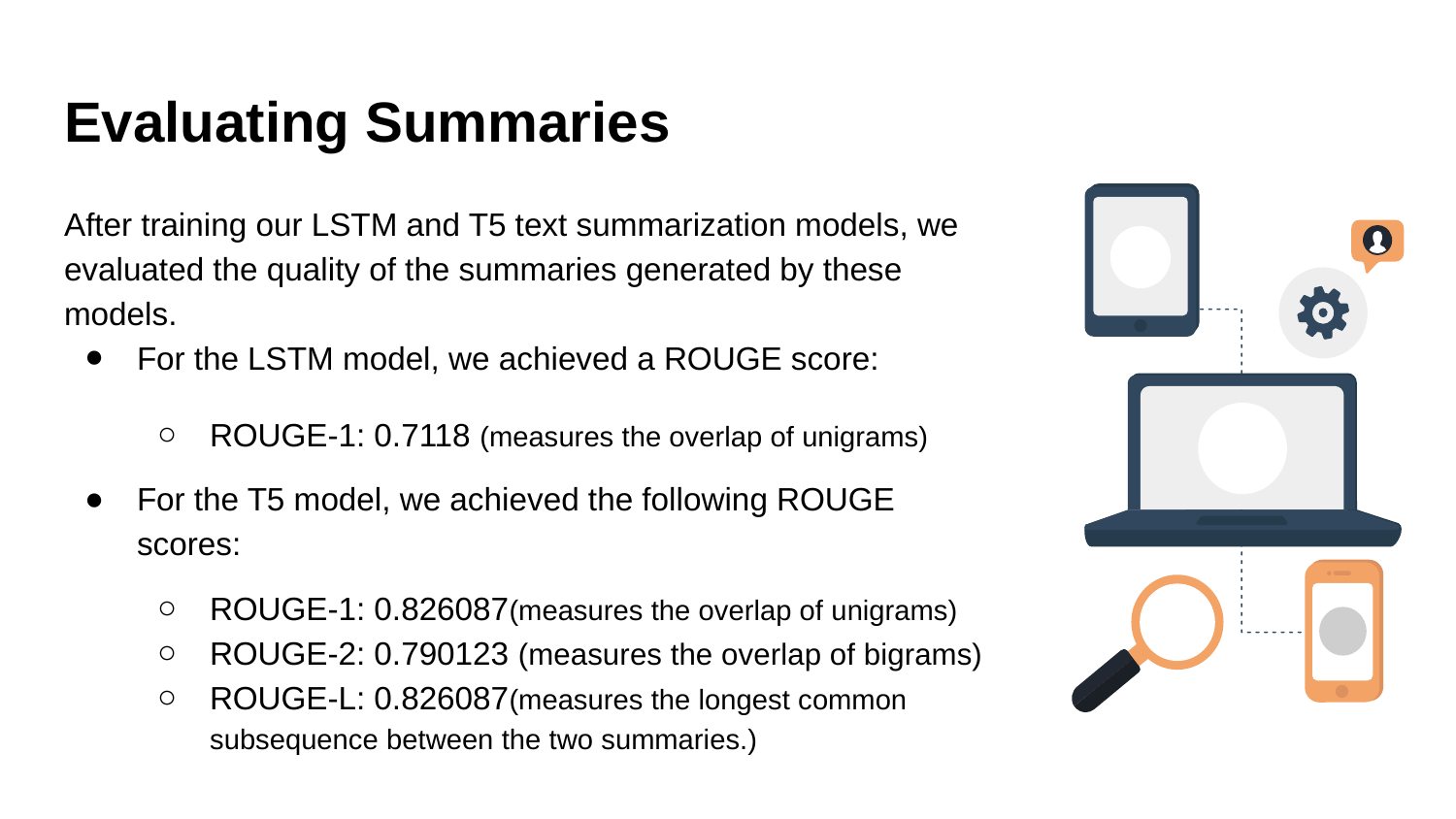

# Evaluating Summaries
After training our LSTM and T5 text summarization models, we evaluated the quality of the summaries generated by these models.
For the LSTM model, we achieved a ROUGE score:
ROUGE-1: 0.7118 (measures the overlap of unigrams)
For the T5 model, we achieved the following ROUGE scores:
ROUGE-1: 0.826087(measures the overlap of unigrams)
ROUGE-2: 0.790123 (measures the overlap of bigrams)
ROUGE-L: 0.826087(measures the longest common subsequence between the two summaries.)